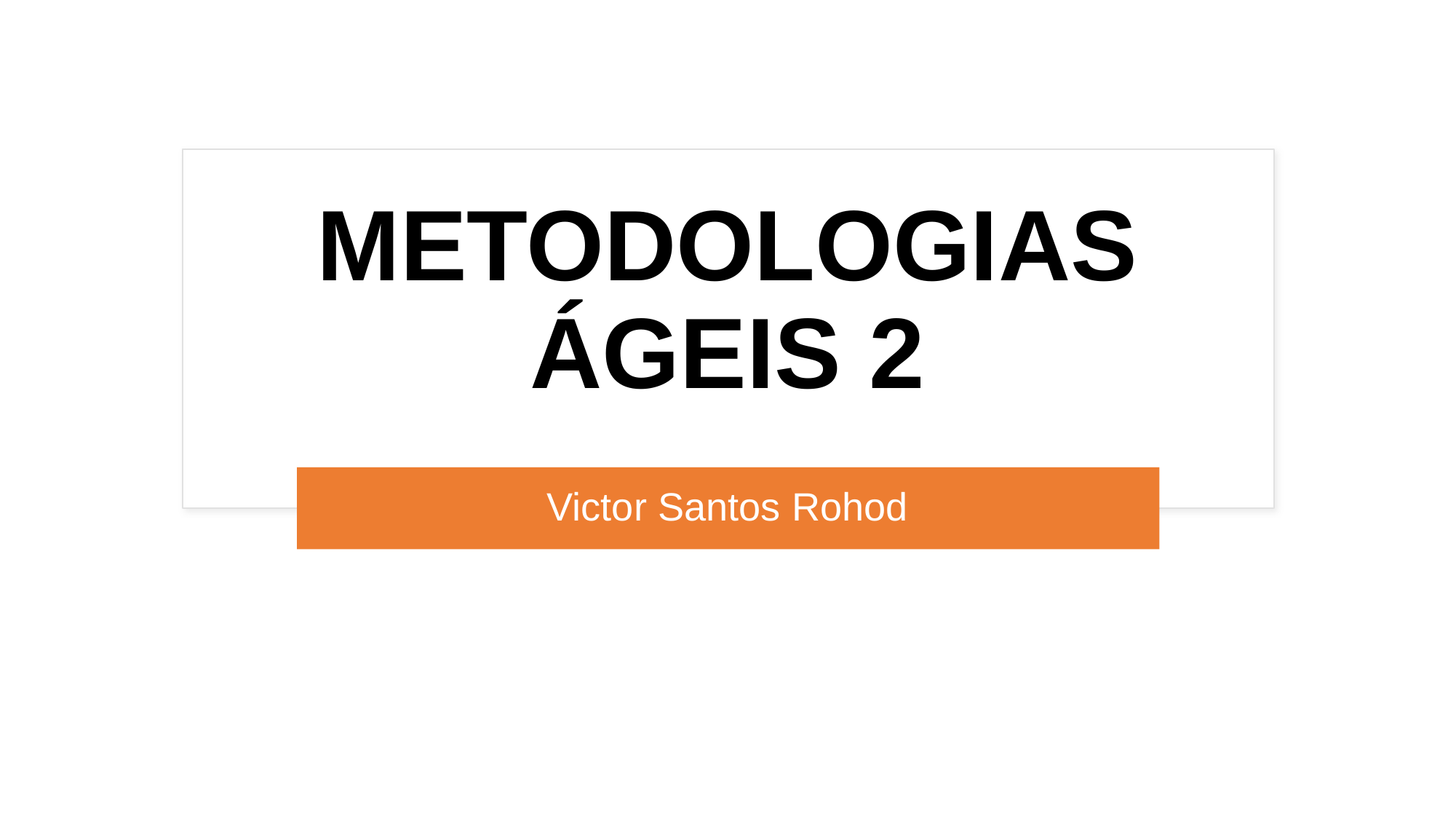

# METODOLOGIAS ÁGEIS 2

Victor Santos Rohod